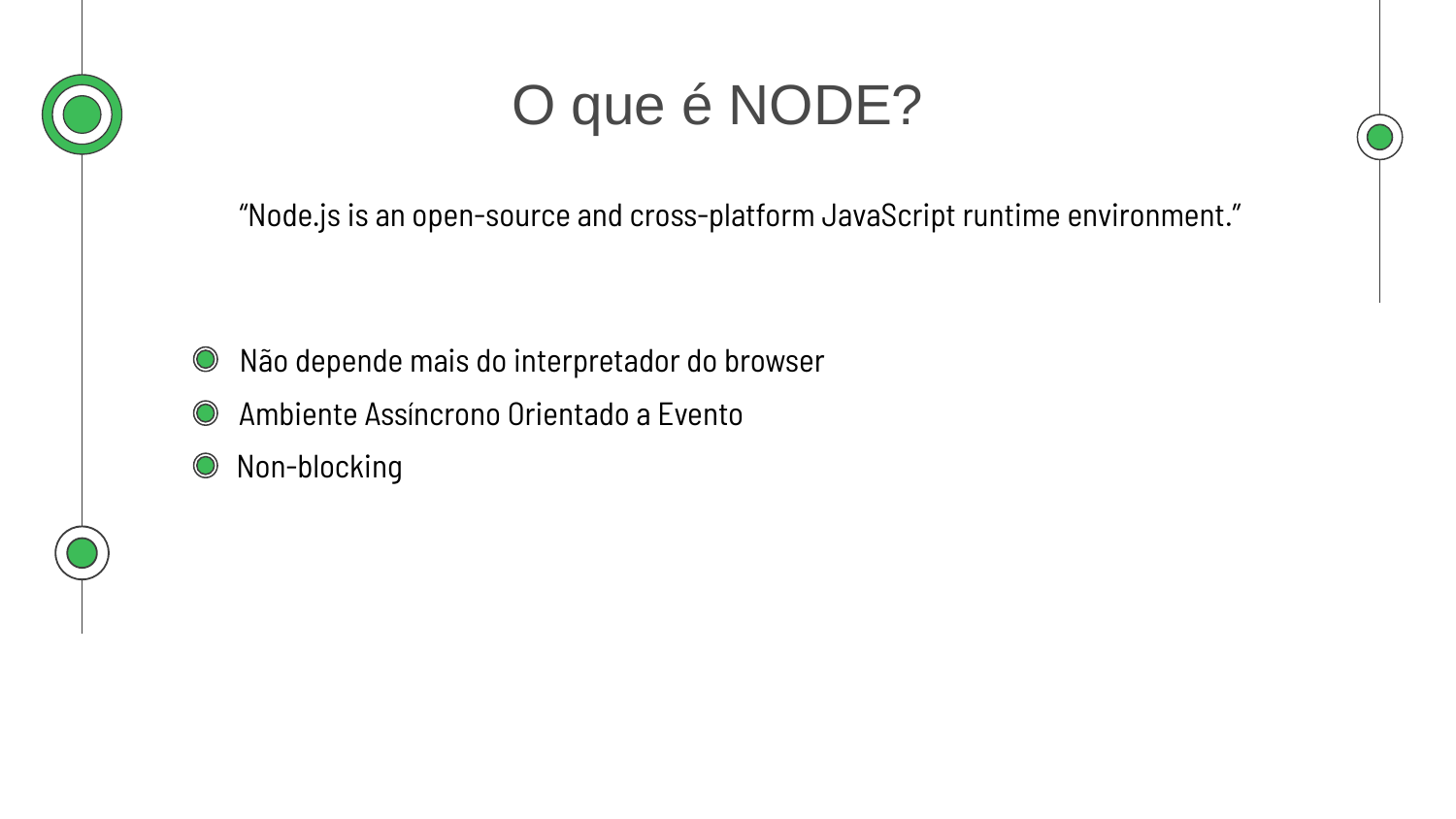

# O que é NODE?
“Node.js is an open-source and cross-platform JavaScript runtime environment.”
Não depende mais do interpretador do browser

Ambiente Assíncrono Orientado a Evento

Non-blocking